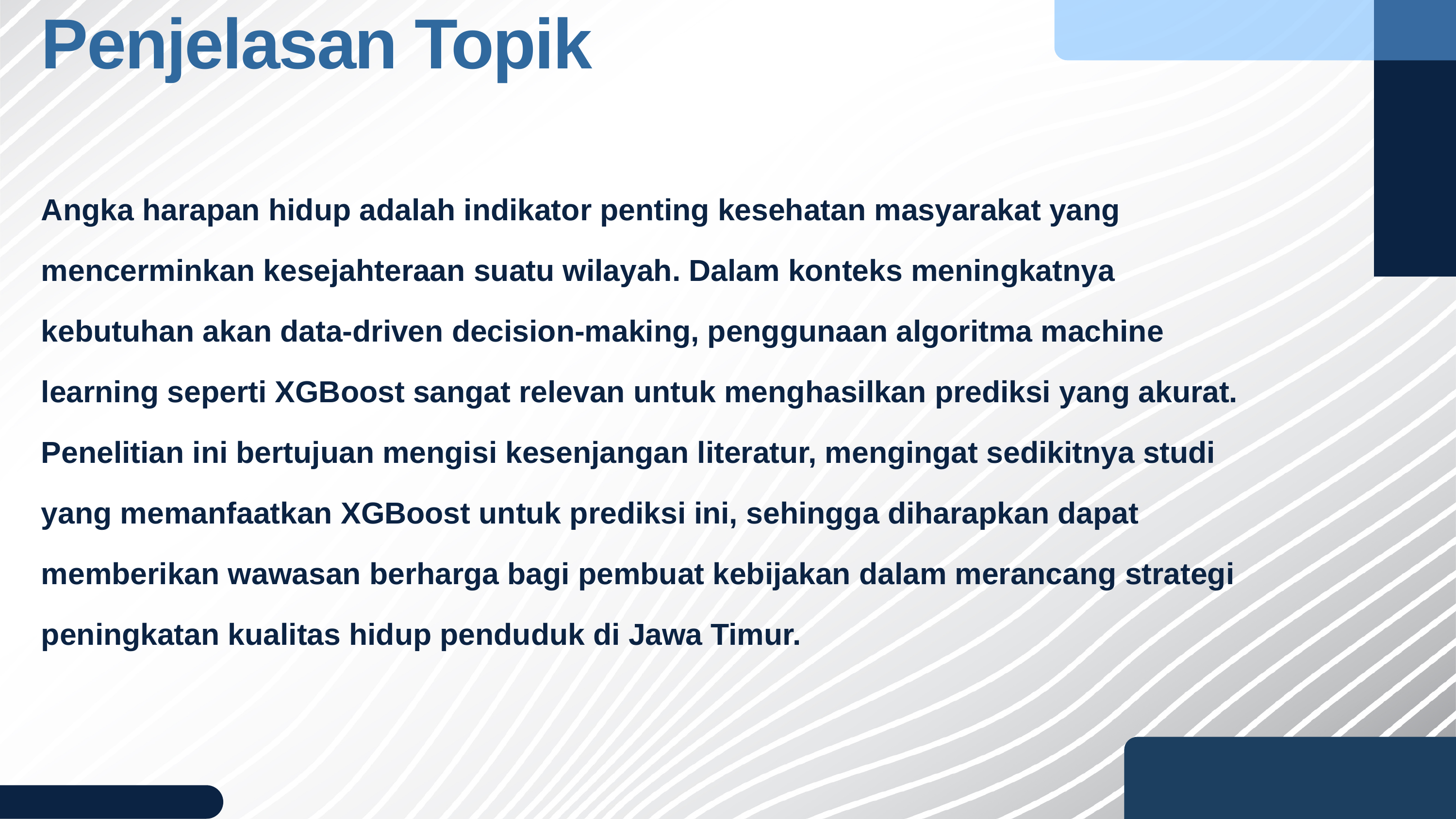

Penjelasan Topik
Angka harapan hidup adalah indikator penting kesehatan masyarakat yang mencerminkan kesejahteraan suatu wilayah. Dalam konteks meningkatnya kebutuhan akan data-driven decision-making, penggunaan algoritma machine learning seperti XGBoost sangat relevan untuk menghasilkan prediksi yang akurat. Penelitian ini bertujuan mengisi kesenjangan literatur, mengingat sedikitnya studi yang memanfaatkan XGBoost untuk prediksi ini, sehingga diharapkan dapat memberikan wawasan berharga bagi pembuat kebijakan dalam merancang strategi peningkatan kualitas hidup penduduk di Jawa Timur.